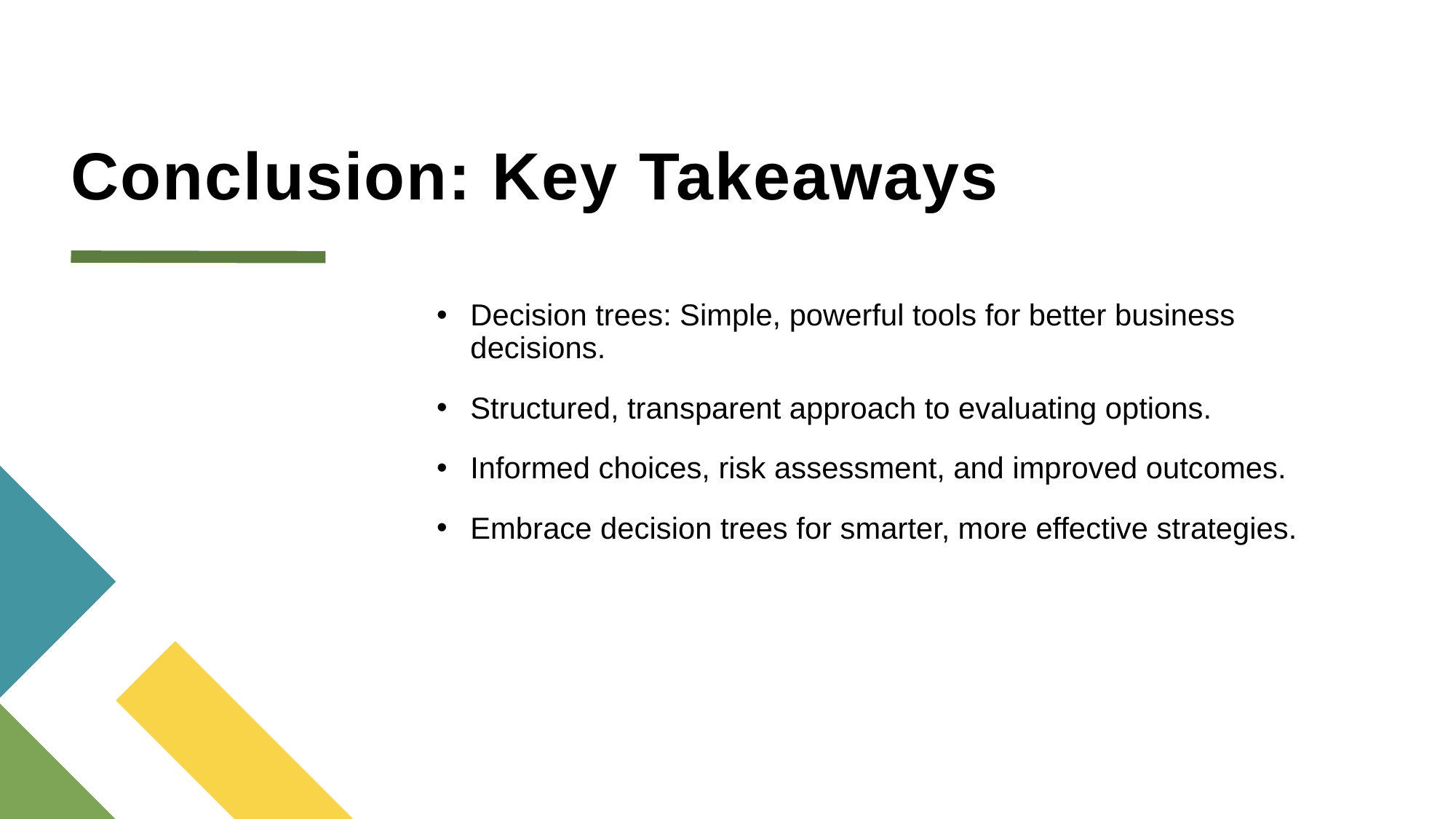

# Conclusion: Key Takeaways
Decision trees: Simple, powerful tools for better business decisions.
Structured, transparent approach to evaluating options.
Informed choices, risk assessment, and improved outcomes.
Embrace decision trees for smarter, more effective strategies.